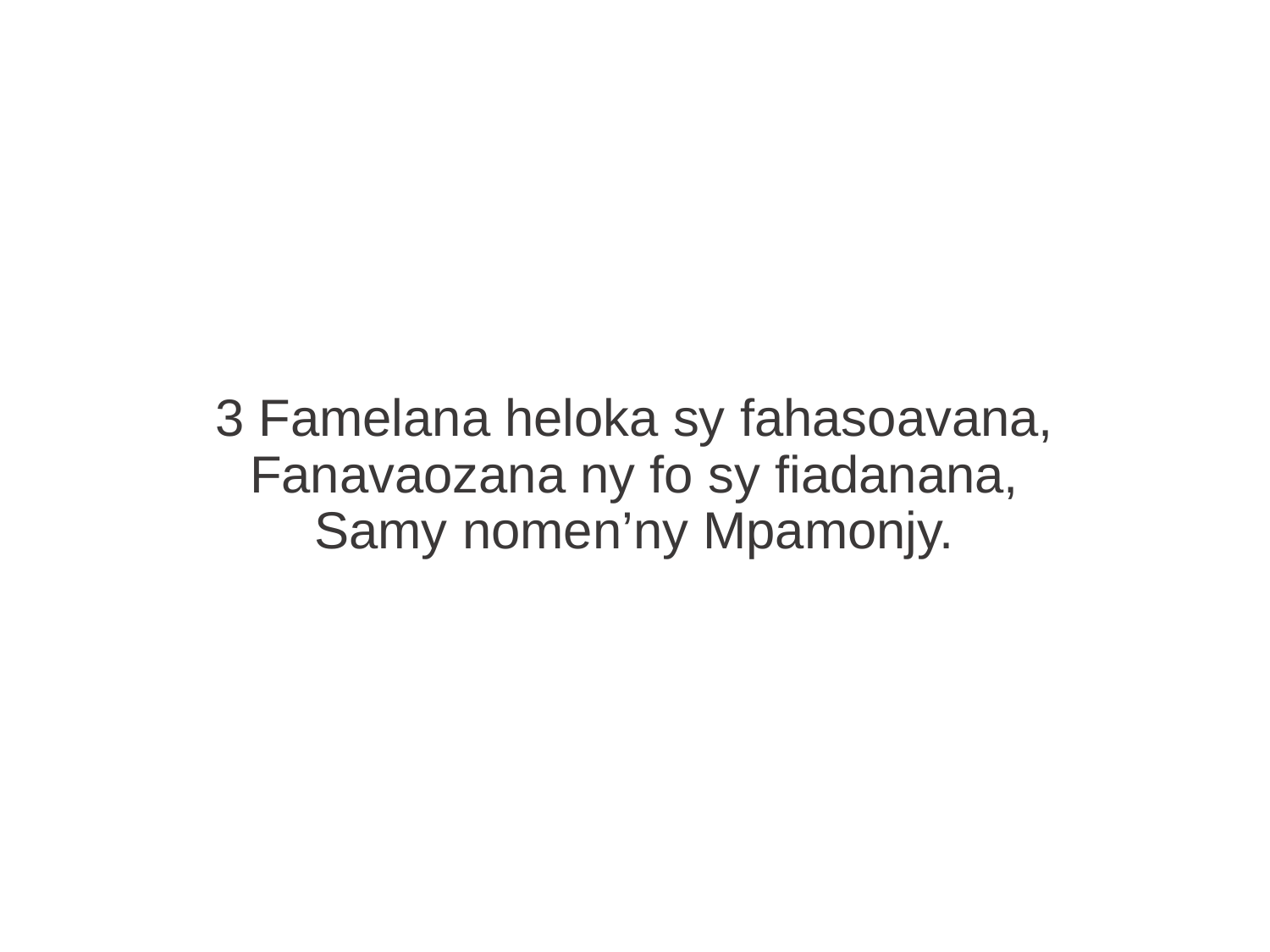

3 Famelana heloka sy fahasoavana,
Fanavaozana ny fo sy fiadanana,
Samy nomen’ny Mpamonjy.